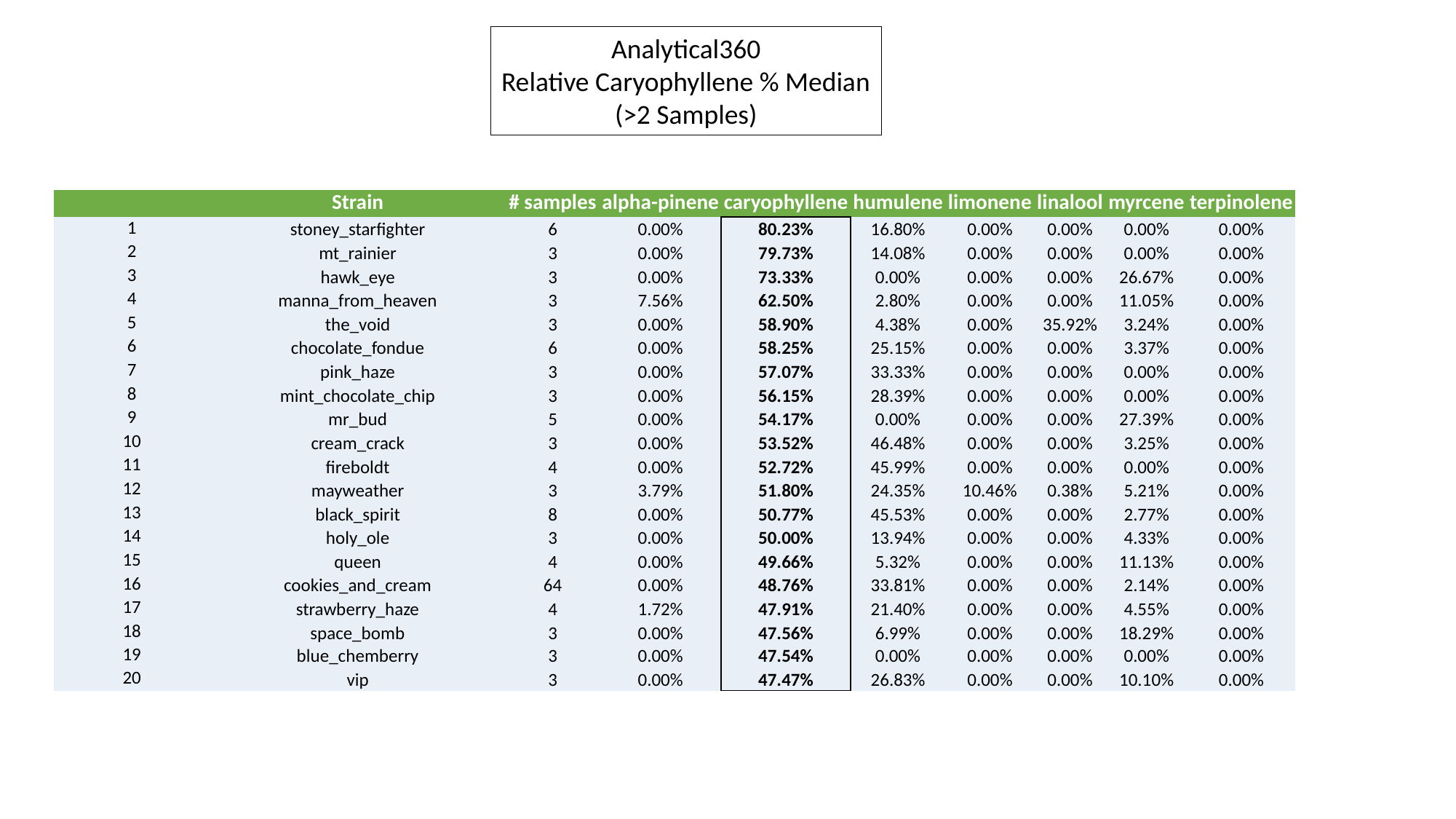

Analytical360
Relative Caryophyllene % Median
(>2 Samples)
|  | Strain | # samples | alpha-pinene | caryophyllene | humulene | limonene | linalool | myrcene | terpinolene |
| --- | --- | --- | --- | --- | --- | --- | --- | --- | --- |
| 1 | stoney\_starfighter | 6 | 0.00% | 80.23% | 16.80% | 0.00% | 0.00% | 0.00% | 0.00% |
| 2 | mt\_rainier | 3 | 0.00% | 79.73% | 14.08% | 0.00% | 0.00% | 0.00% | 0.00% |
| 3 | hawk\_eye | 3 | 0.00% | 73.33% | 0.00% | 0.00% | 0.00% | 26.67% | 0.00% |
| 4 | manna\_from\_heaven | 3 | 7.56% | 62.50% | 2.80% | 0.00% | 0.00% | 11.05% | 0.00% |
| 5 | the\_void | 3 | 0.00% | 58.90% | 4.38% | 0.00% | 35.92% | 3.24% | 0.00% |
| 6 | chocolate\_fondue | 6 | 0.00% | 58.25% | 25.15% | 0.00% | 0.00% | 3.37% | 0.00% |
| 7 | pink\_haze | 3 | 0.00% | 57.07% | 33.33% | 0.00% | 0.00% | 0.00% | 0.00% |
| 8 | mint\_chocolate\_chip | 3 | 0.00% | 56.15% | 28.39% | 0.00% | 0.00% | 0.00% | 0.00% |
| 9 | mr\_bud | 5 | 0.00% | 54.17% | 0.00% | 0.00% | 0.00% | 27.39% | 0.00% |
| 10 | cream\_crack | 3 | 0.00% | 53.52% | 46.48% | 0.00% | 0.00% | 3.25% | 0.00% |
| 11 | fireboldt | 4 | 0.00% | 52.72% | 45.99% | 0.00% | 0.00% | 0.00% | 0.00% |
| 12 | mayweather | 3 | 3.79% | 51.80% | 24.35% | 10.46% | 0.38% | 5.21% | 0.00% |
| 13 | black\_spirit | 8 | 0.00% | 50.77% | 45.53% | 0.00% | 0.00% | 2.77% | 0.00% |
| 14 | holy\_ole | 3 | 0.00% | 50.00% | 13.94% | 0.00% | 0.00% | 4.33% | 0.00% |
| 15 | queen | 4 | 0.00% | 49.66% | 5.32% | 0.00% | 0.00% | 11.13% | 0.00% |
| 16 | cookies\_and\_cream | 64 | 0.00% | 48.76% | 33.81% | 0.00% | 0.00% | 2.14% | 0.00% |
| 17 | strawberry\_haze | 4 | 1.72% | 47.91% | 21.40% | 0.00% | 0.00% | 4.55% | 0.00% |
| 18 | space\_bomb | 3 | 0.00% | 47.56% | 6.99% | 0.00% | 0.00% | 18.29% | 0.00% |
| 19 | blue\_chemberry | 3 | 0.00% | 47.54% | 0.00% | 0.00% | 0.00% | 0.00% | 0.00% |
| 20 | vip | 3 | 0.00% | 47.47% | 26.83% | 0.00% | 0.00% | 10.10% | 0.00% |